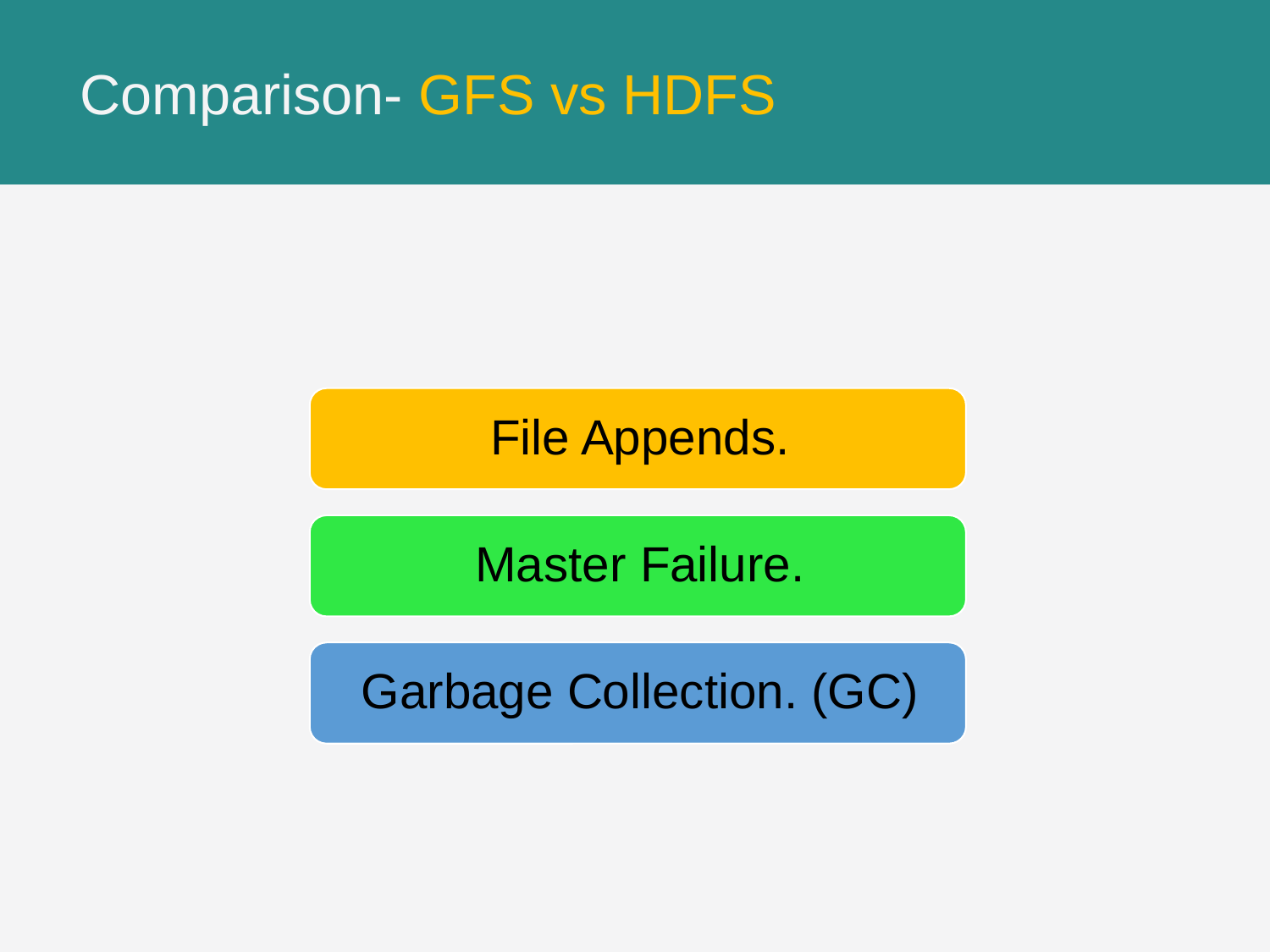

# Comparison- GFS vs HDFS
File Appends.
Master Failure.
Garbage Collection. (GC)